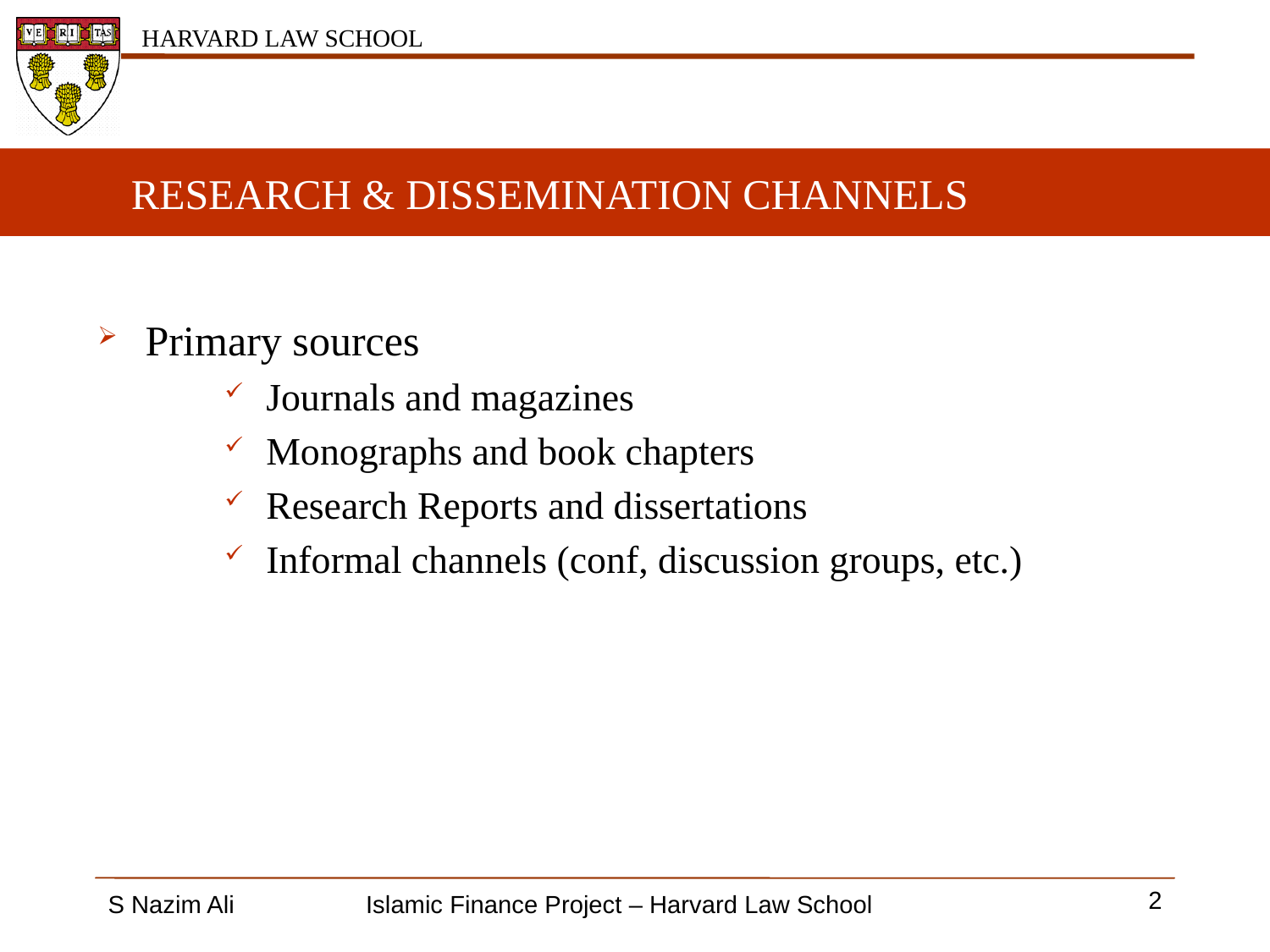

RESEARCH & DISSEMINATION CHANNELS
DISSEMINATION CHANNELS
Primary sources
 Journals and magazines
 Monographs and book chapters
 Research Reports and dissertations
 Informal channels (conf, discussion groups, etc.)

2
S Nazim Ali
Islamic Finance Project – Harvard Law School